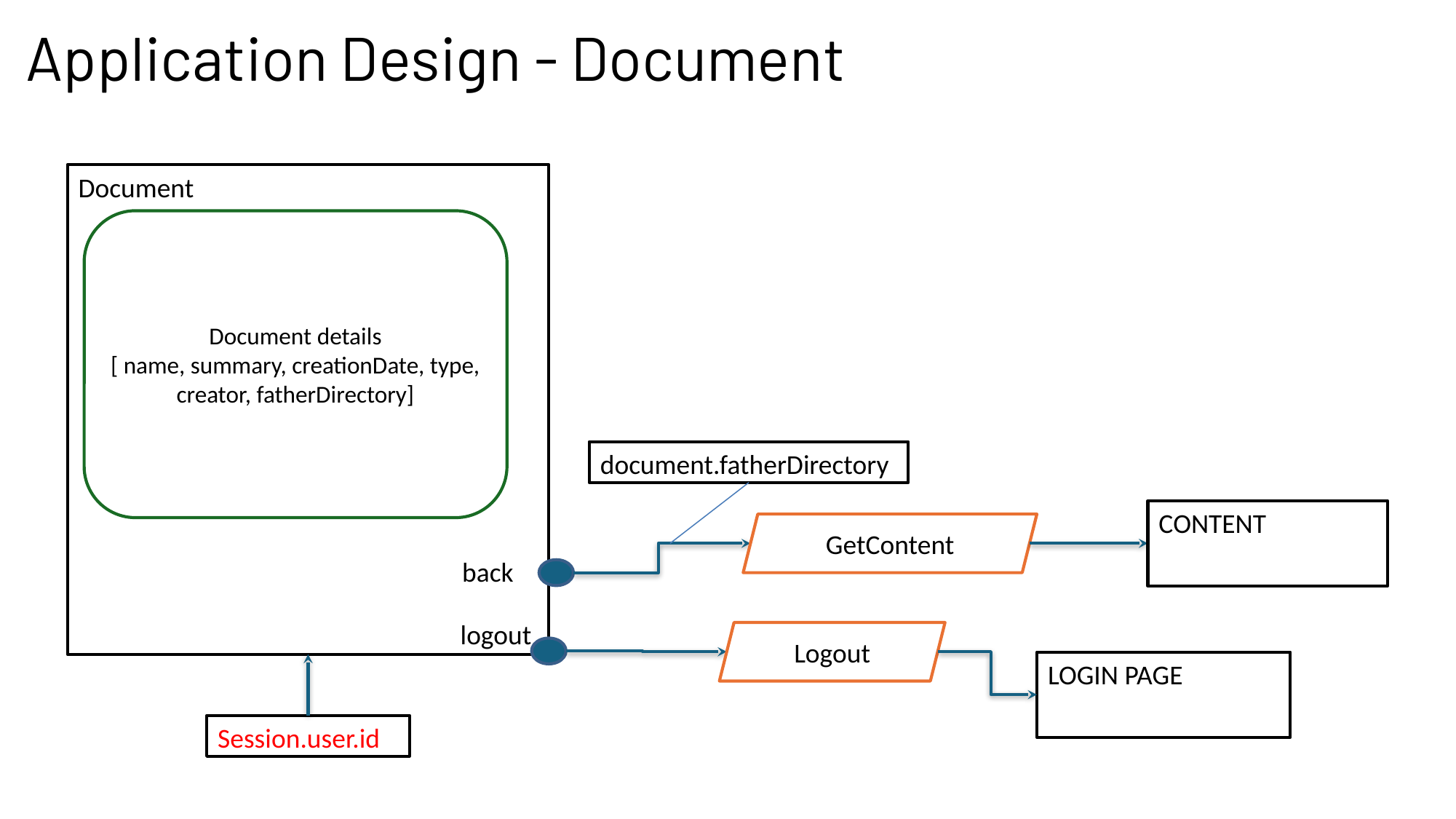

# Application Design - Document
Document
Document details
[ name, summary, creationDate, type, creator, fatherDirectory]
document.fatherDirectory
CONTENT
GetContent
back

logout
Logout

LOGIN PAGE
Session.user.id